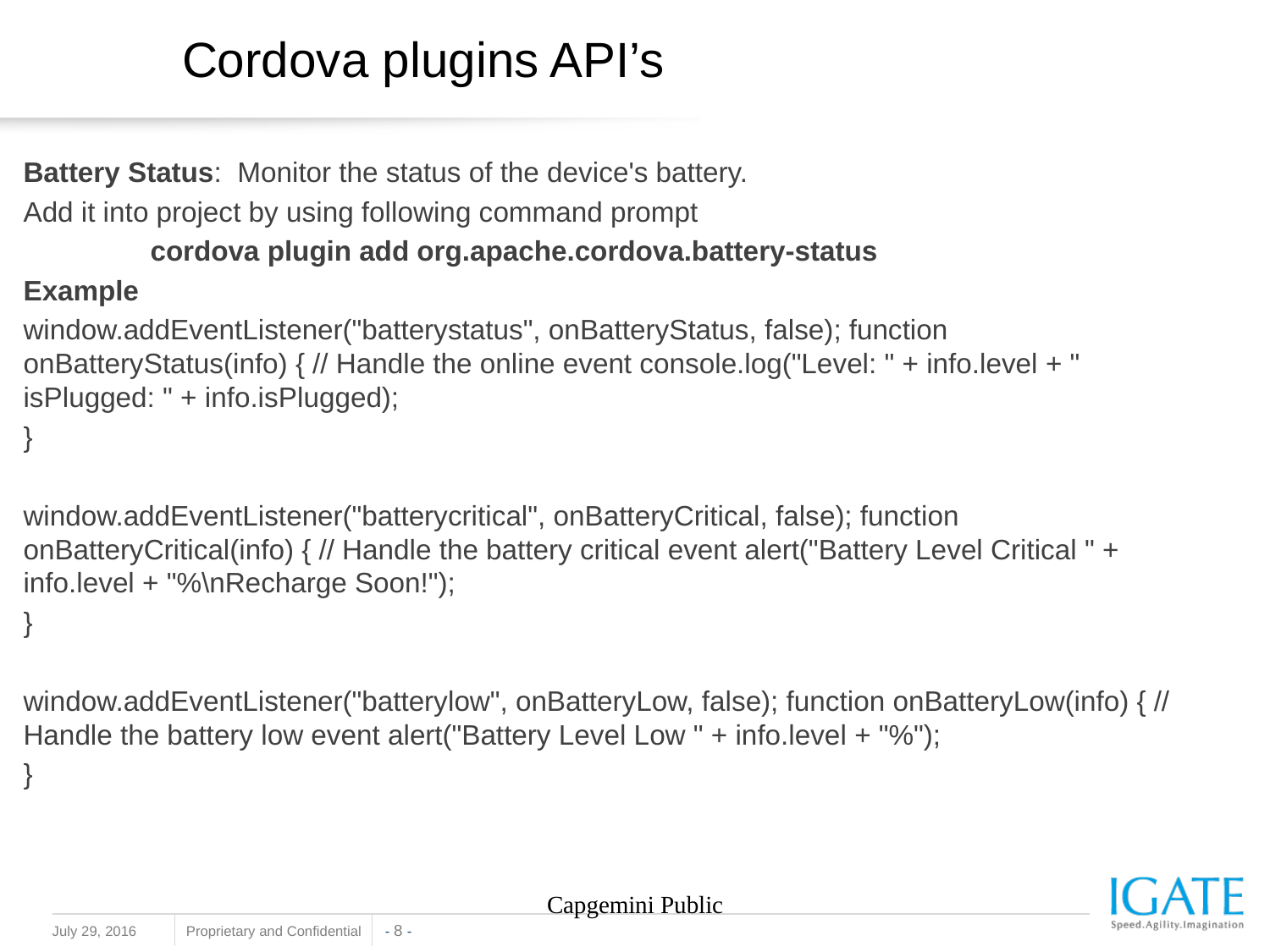

# Cordova plugins API’s
Battery Status:  Monitor the status of the device's battery.
Add it into project by using following command prompt
	cordova plugin add org.apache.cordova.battery-status
Example
window.addEventListener("batterystatus", onBatteryStatus, false); function onBatteryStatus(info) { // Handle the online event console.log("Level: " + info.level + " isPlugged: " + info.isPlugged);
}

window.addEventListener("batterycritical", onBatteryCritical, false); function onBatteryCritical(info) { // Handle the battery critical event alert("Battery Level Critical " + info.level + "%\nRecharge Soon!");
}

window.addEventListener("batterylow", onBatteryLow, false); function onBatteryLow(info) { // Handle the battery low event alert("Battery Level Low " + info.level + "%");
}

Capgemini Public